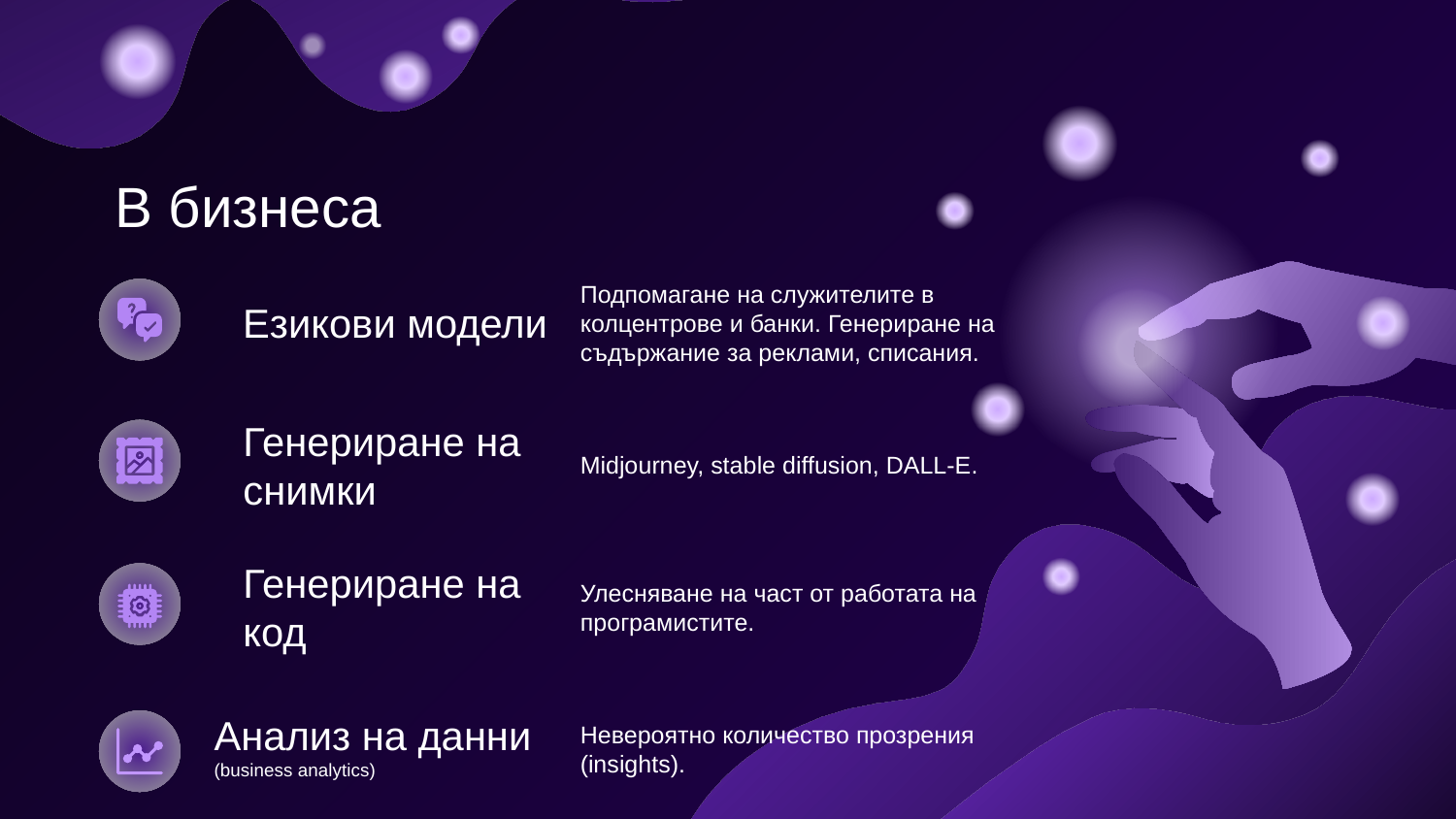

# В бизнеса

Езикови модели
Подпомагане на служителите в колцентрове и банки. Генериране на  съдържание за реклами, списания.

Генериране на снимки
Midjourney, stable diffusion, DALL-E.

Генериране на код
Улесняване на част от работата на програмистите.

Анализ на данни (business analytics)
Невероятно количество прозрения (insights).